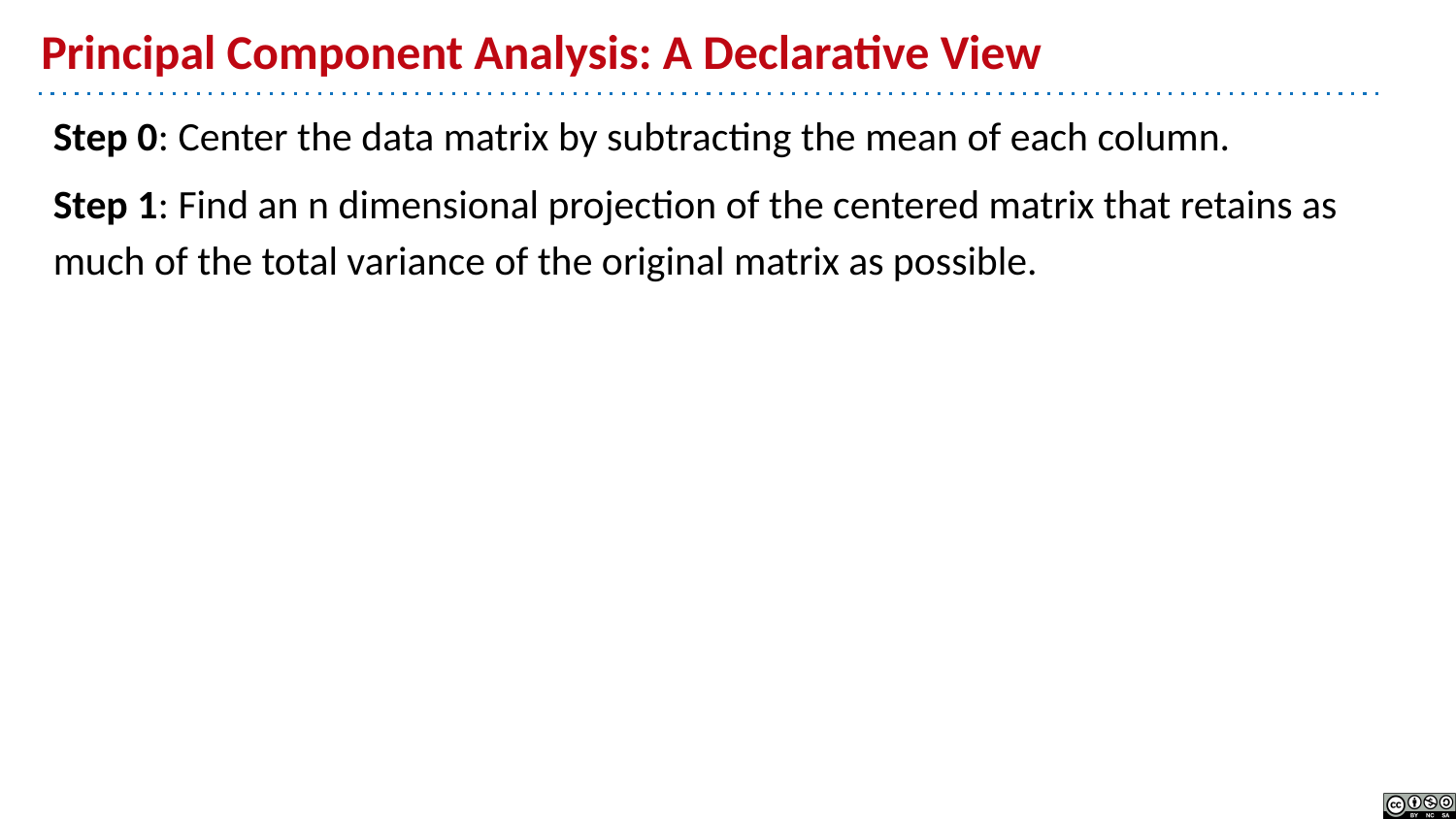

# Principal Component Analysis: A Declarative View
Step 0: Center the data matrix by subtracting the mean of each column.
Step 1: Find an n dimensional projection of the centered matrix that retains as much of the total variance of the original matrix as possible.